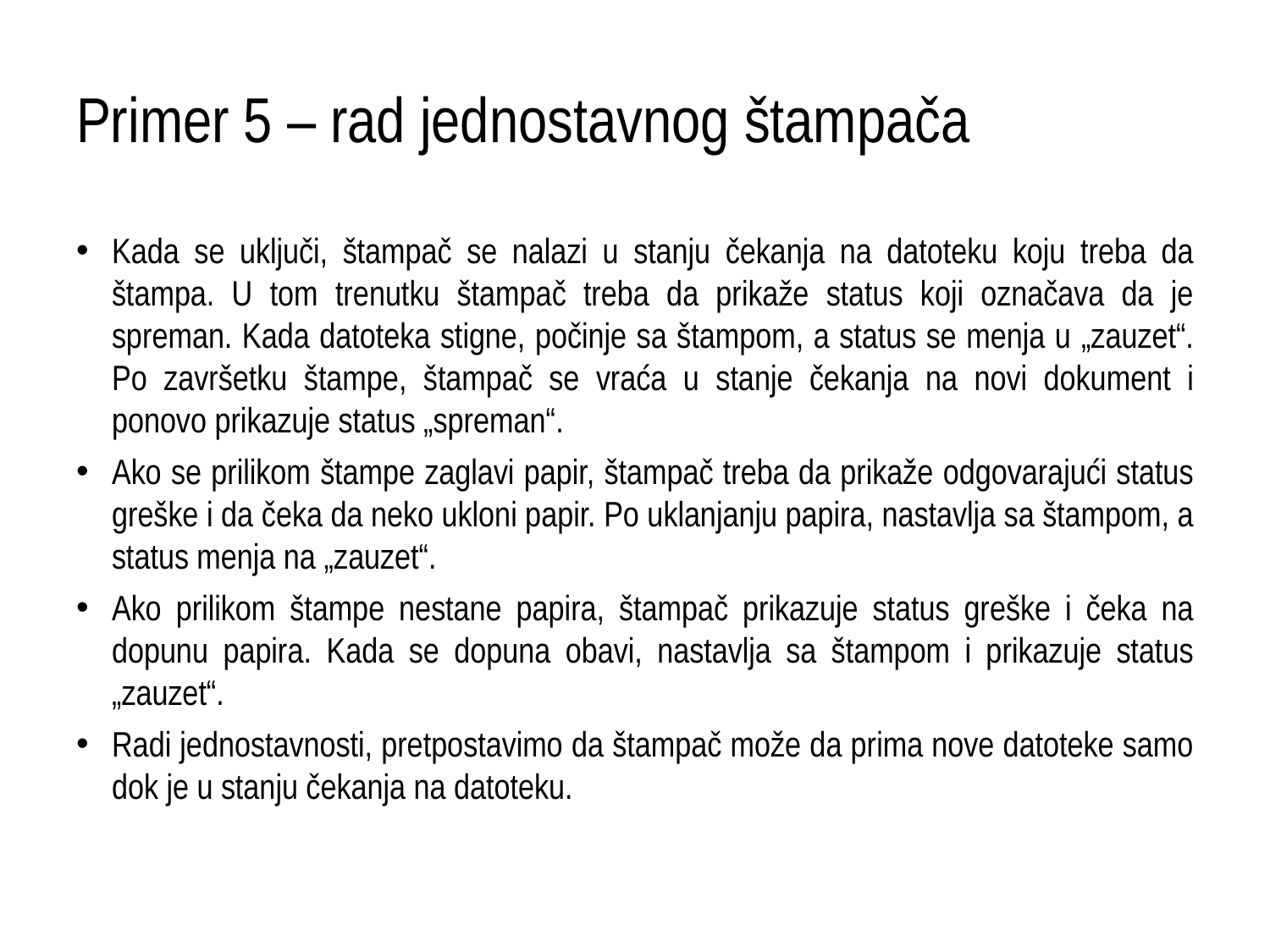

# Primer 5 – rad jednostavnog štampača
Kada se uključi, štampač se nalazi u stanju čekanja na datoteku koju treba da štampa. U tom trenutku štampač treba da prikaže status koji označava da je spreman. Kada datoteka stigne, počinje sa štampom, a status se menja u „zauzet“. Po završetku štampe, štampač se vraća u stanje čekanja na novi doku­ment i ponovo prikazuje status „spreman“.
Ako se prilikom štampe zaglavi papir, štampač treba da prikaže odgovarajući status greške i da čeka da neko ukloni papir. Po uklanjanju papira, nastavlja sa štampom, a status menja na „zauzet“.
Ako prilikom štampe nestane papira, štampač prikazuje status greške i čeka na dopunu papira. Kada se dopuna obavi, nastavlja sa štampom i prikazuje status „zauzet“.
Radi jednostavnosti, pretpostavimo da štampač može da prima nove datoteke samo dok je u stanju čekanja na datoteku.